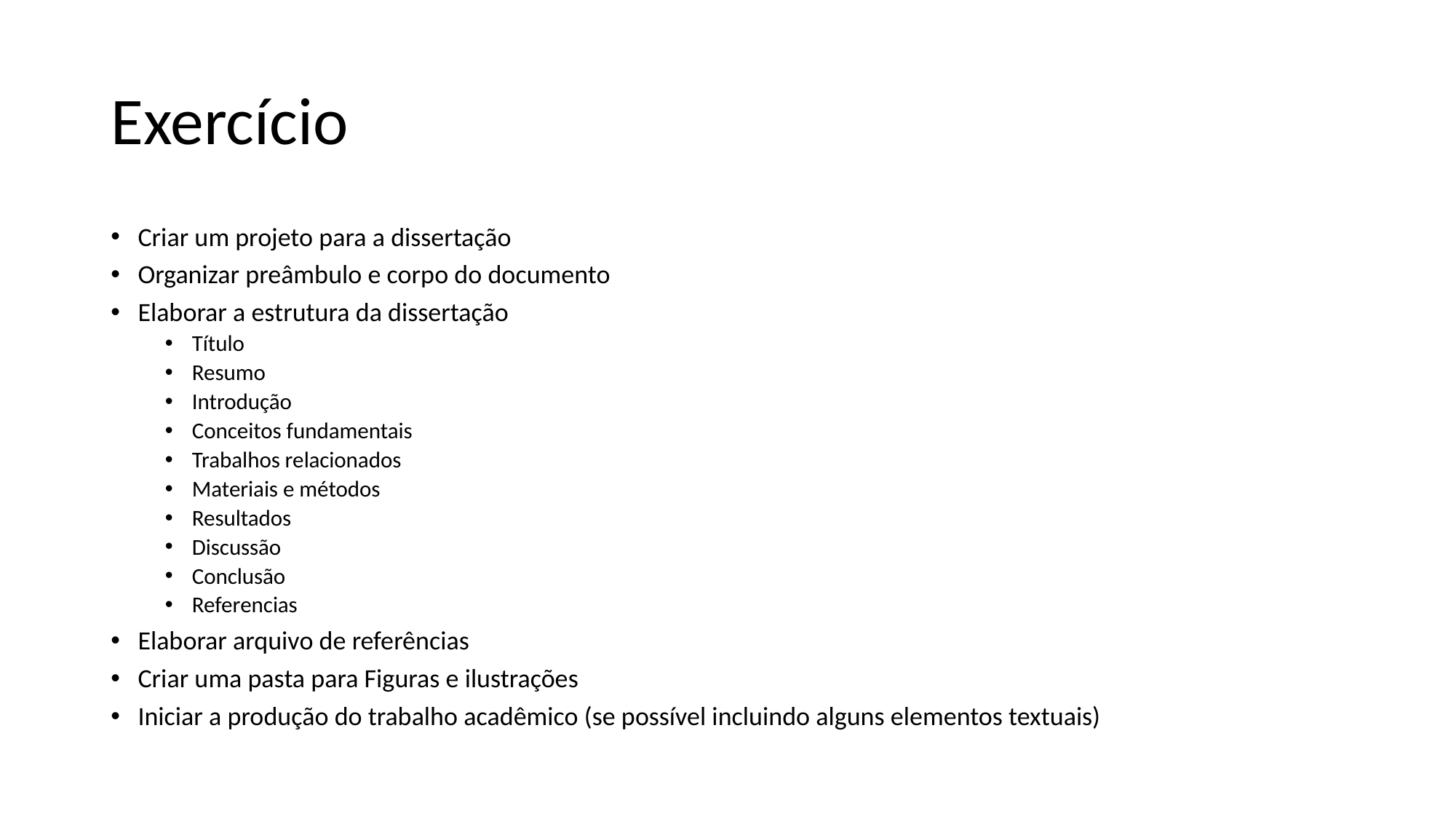

# Exercício
Criar um projeto para a dissertação
Organizar preâmbulo e corpo do documento
Elaborar a estrutura da dissertação
Título
Resumo
Introdução
Conceitos fundamentais
Trabalhos relacionados
Materiais e métodos
Resultados
Discussão
Conclusão
Referencias
Elaborar arquivo de referências
Criar uma pasta para Figuras e ilustrações
Iniciar a produção do trabalho acadêmico (se possível incluindo alguns elementos textuais)